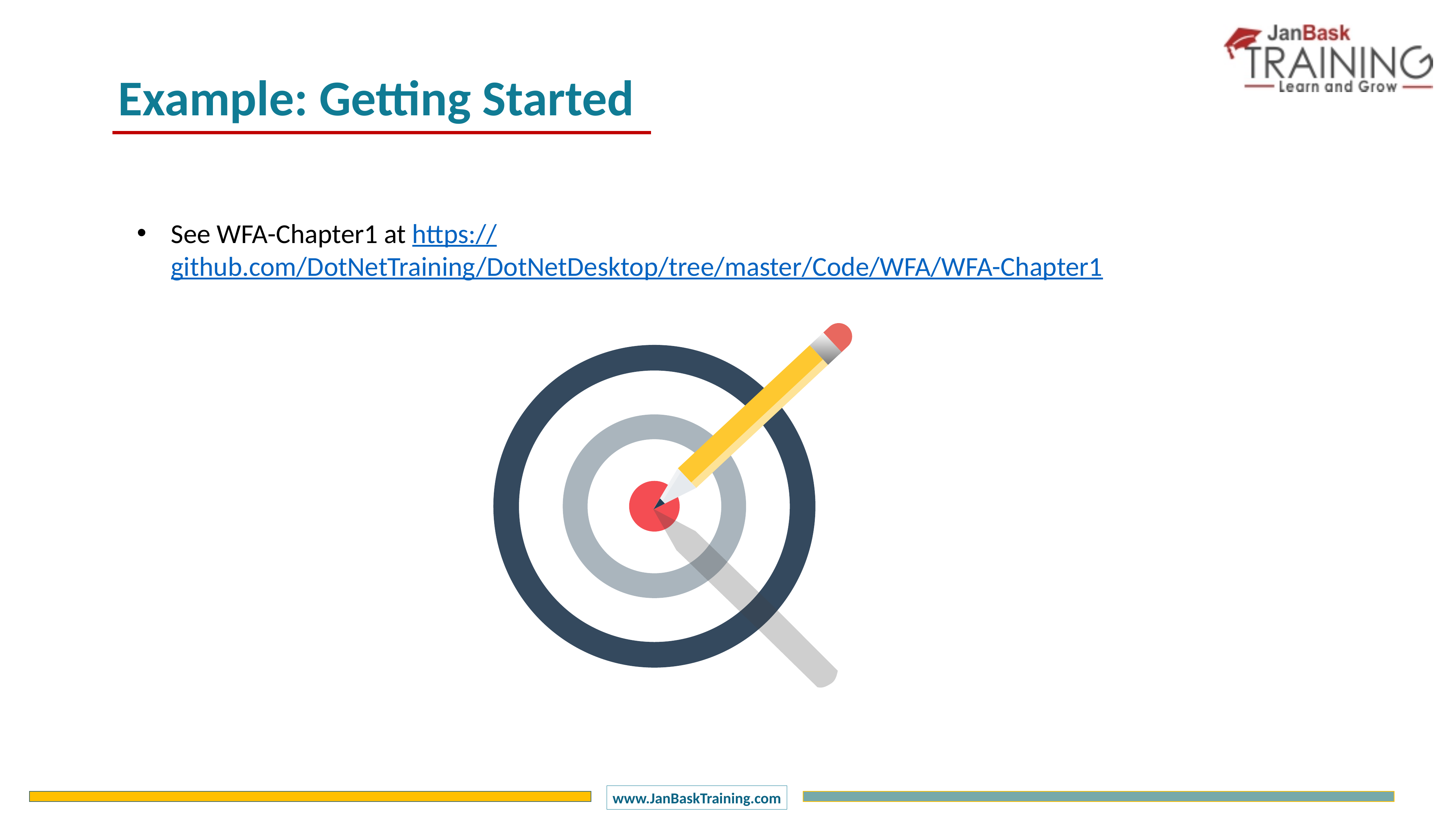

Example: Getting Started
See WFA-Chapter1 at https://github.com/DotNetTraining/DotNetDesktop/tree/master/Code/WFA/WFA-Chapter1